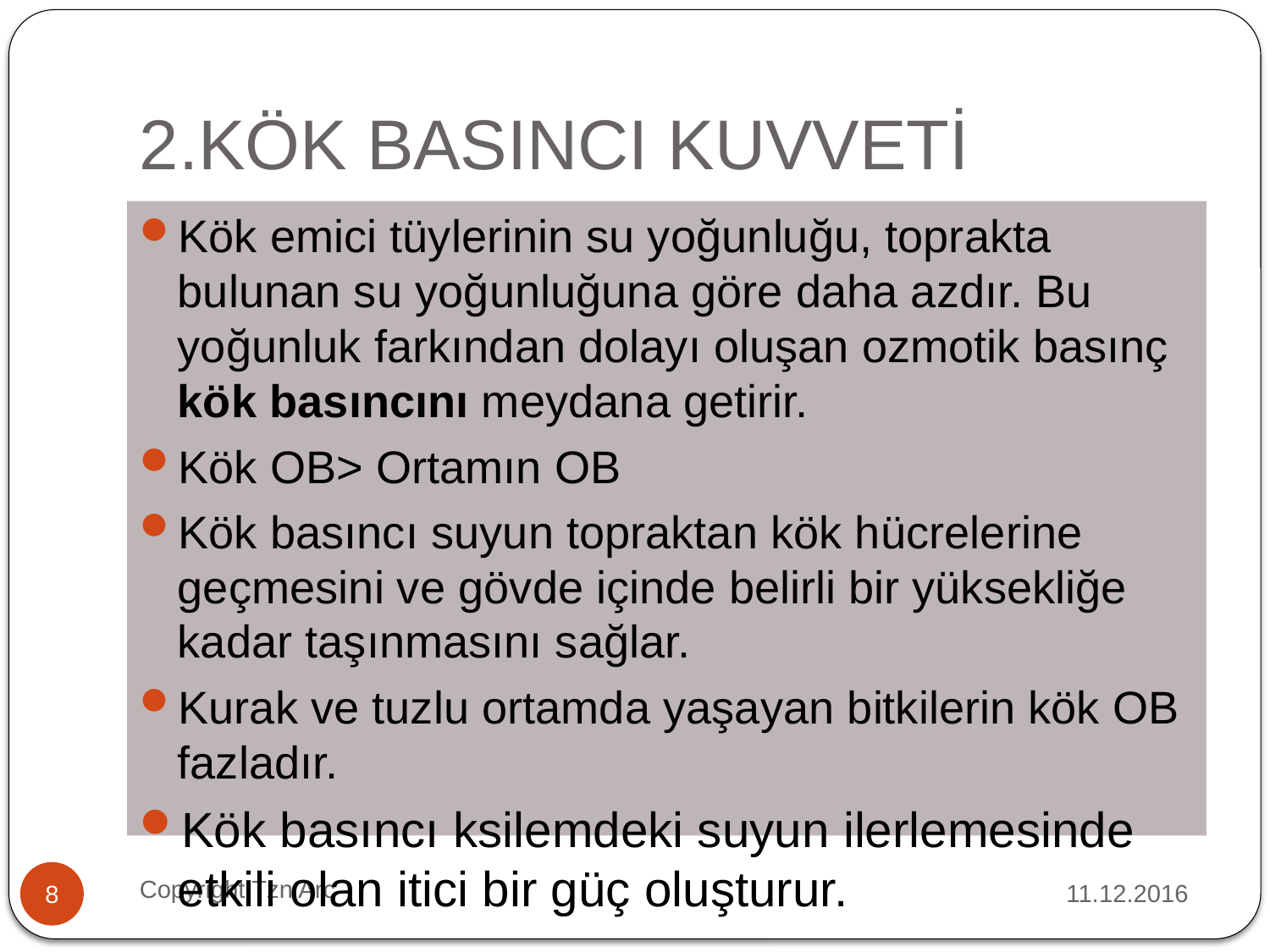

# 2.KÖK BASINCI KUVVETİ
Kök emici tüylerinin su yoğunluğu, toprakta bulunan su yoğunluğuna göre daha azdır. Bu yoğunluk farkından dolayı oluşan ozmotik basınç kök basıncını meydana getirir.
Kök OB> Ortamın OB
Kök basıncı suyun topraktan kök hücrelerine geçmesini ve gövde içinde belirli bir yüksekliğe kadar taşınmasını sağlar.
Kurak ve tuzlu ortamda yaşayan bitkilerin kök OB fazladır.
Kök basıncı ksilemdeki suyun ilerlemesinde etkili olan itici bir güç oluşturur.
Copyright Tzn Arc
11.12.2016
8